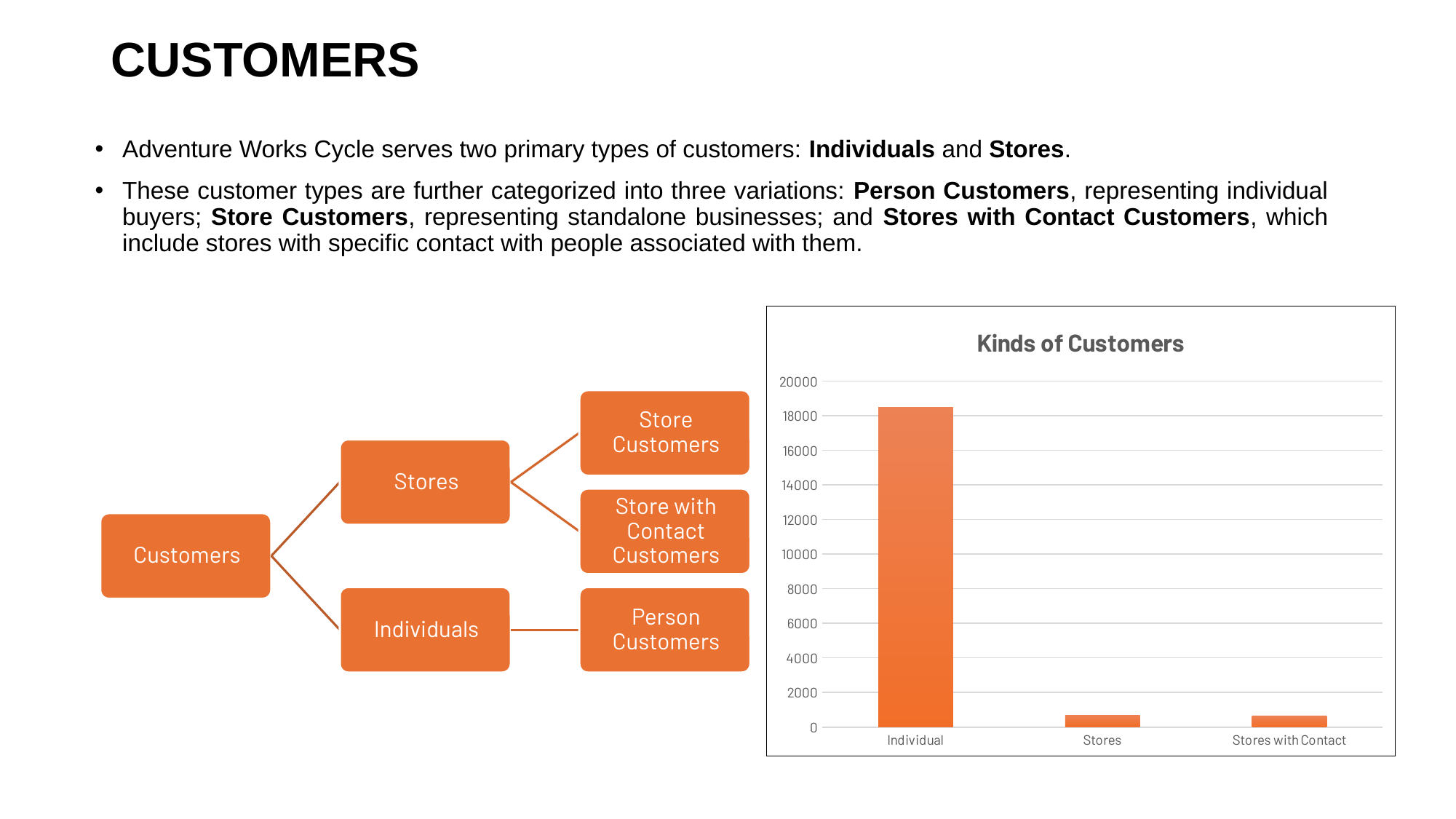

# CUSTOMERS
Adventure Works Cycle serves two primary types of customers: Individuals and Stores.
These customer types are further categorized into three variations: Person Customers, representing individual buyers; Store Customers, representing standalone businesses; and Stores with Contact Customers, which include stores with specific contact with people associated with them.

### Chart: Kinds of Customers

| Category | Count |
|---|---|
| Individual | 18484.0 |
| Stores | 701.0 |
| Stores with Contact | 635.0 |
Customers

Stores

Store Customers

Store with Contact Customers

Individuals

Person Customers